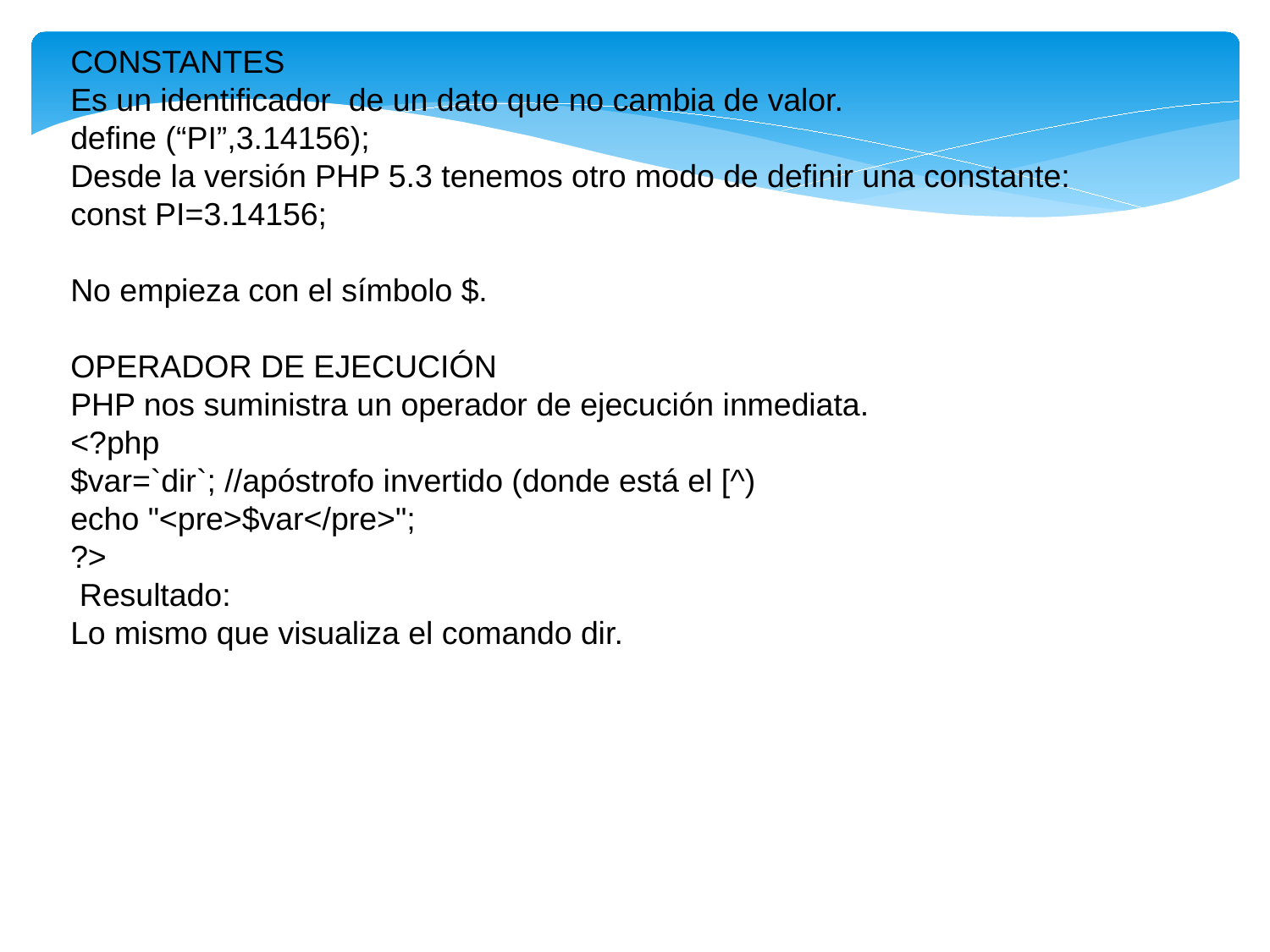

CONSTANTES
Es un identificador  de un dato que no cambia de valor.
define (“PI”,3.14156);
Desde la versión PHP 5.3 tenemos otro modo de definir una constante:
const PI=3.14156;

No empieza con el símbolo $.

OPERADOR DE EJECUCIÓN
PHP nos suministra un operador de ejecución inmediata.
<?php
$var=`dir`; //apóstrofo invertido (donde está el [^)
echo "<pre>$var</pre>";
?>
 Resultado:
Lo mismo que visualiza el comando dir.